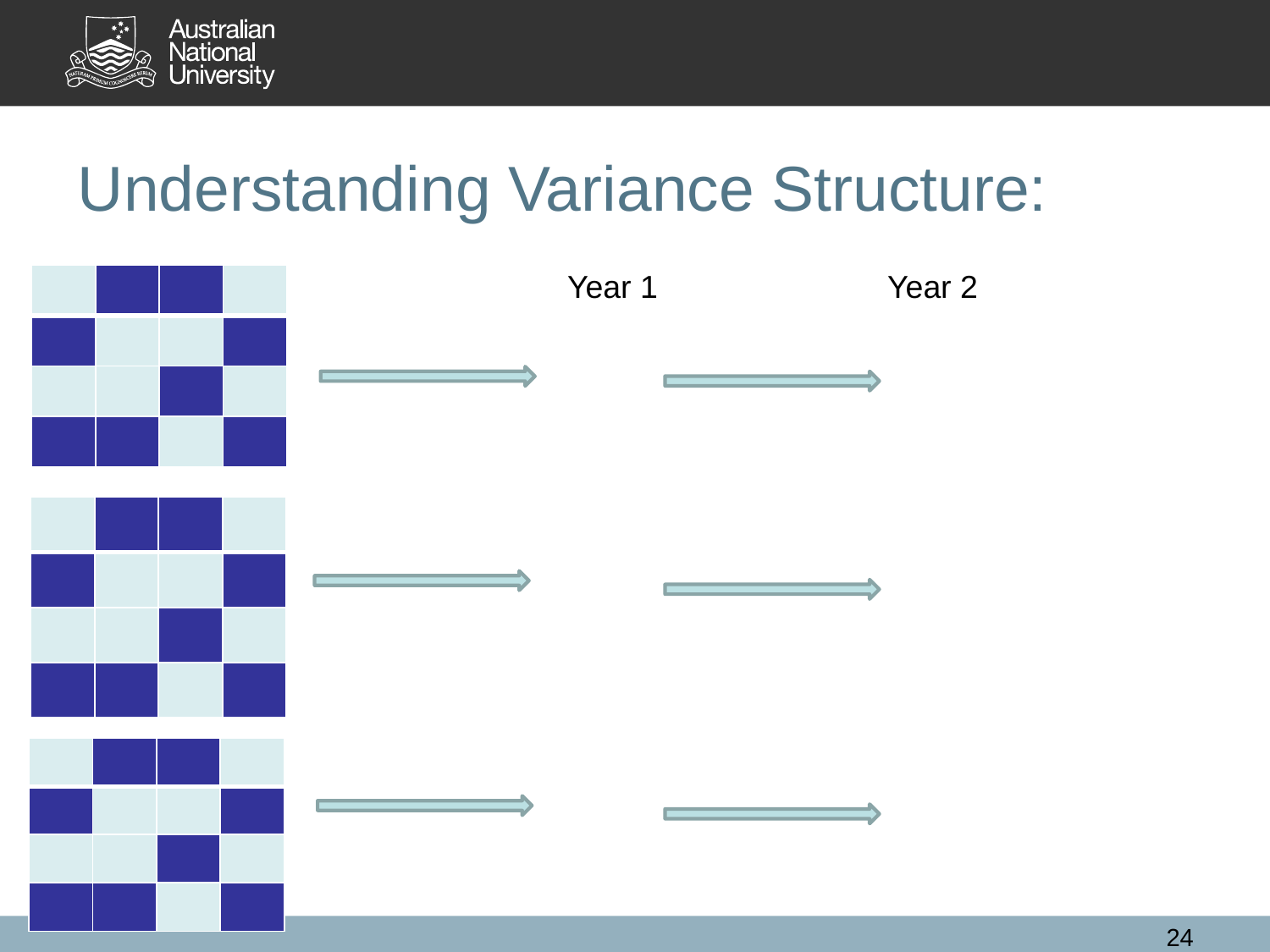

# Understanding Variance Structure:
Year 1                          Year 2
|  |  |  |  |
| --- | --- | --- | --- |
|  |  |  |  |
|  |  |  |  |
|  |  |  |  |

|  |  |  |  |
| --- | --- | --- | --- |
|  |  |  |  |
|  |  |  |  |
|  |  |  |  |

|  |  |  |  |
| --- | --- | --- | --- |
|  |  |  |  |
|  |  |  |  |
|  |  |  |  |

24